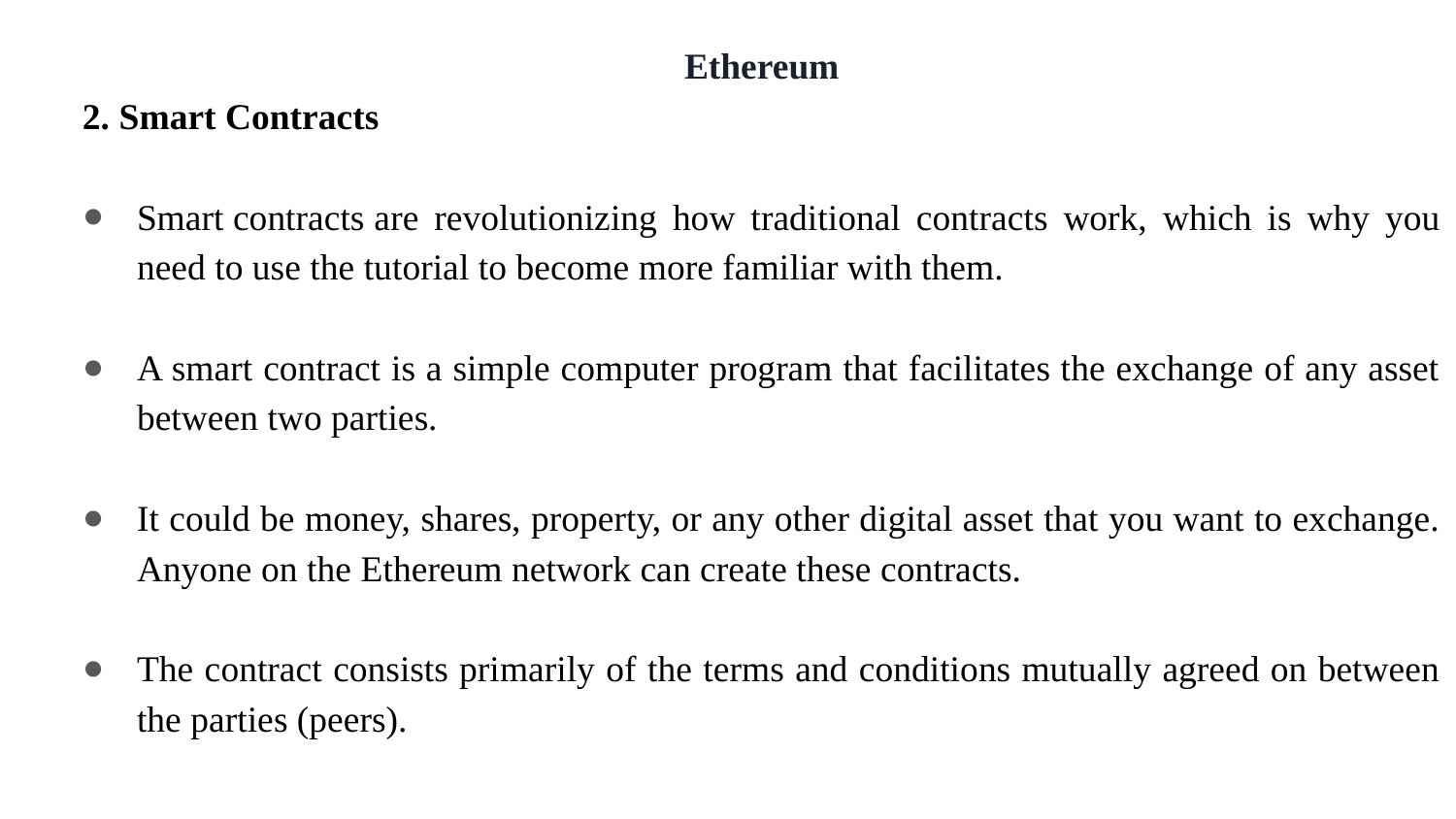

Ethereum
2. Smart Contracts

Smart contracts are revolutionizing how traditional contracts work, which is why you need to use the tutorial to become more familiar with them.

A smart contract is a simple computer program that facilitates the exchange of any asset between two parties.

It could be money, shares, property, or any other digital asset that you want to exchange. Anyone on the Ethereum network can create these contracts.

The contract consists primarily of the terms and conditions mutually agreed on between the parties (peers).